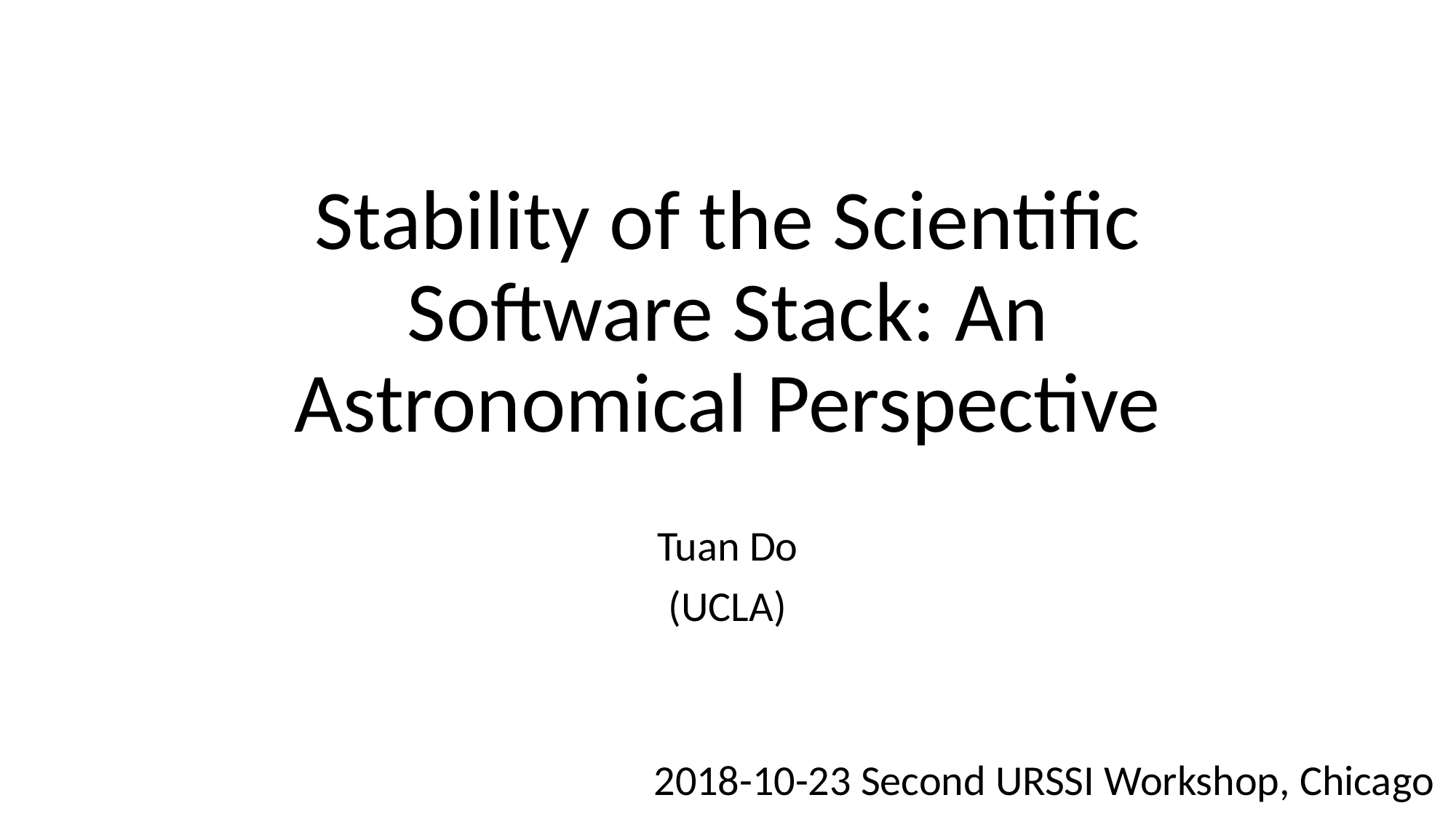

# Stability of the Scientific Software Stack: An Astronomical Perspective
Tuan Do
(UCLA)

2018-10-23 Second URSSI Workshop, Chicago